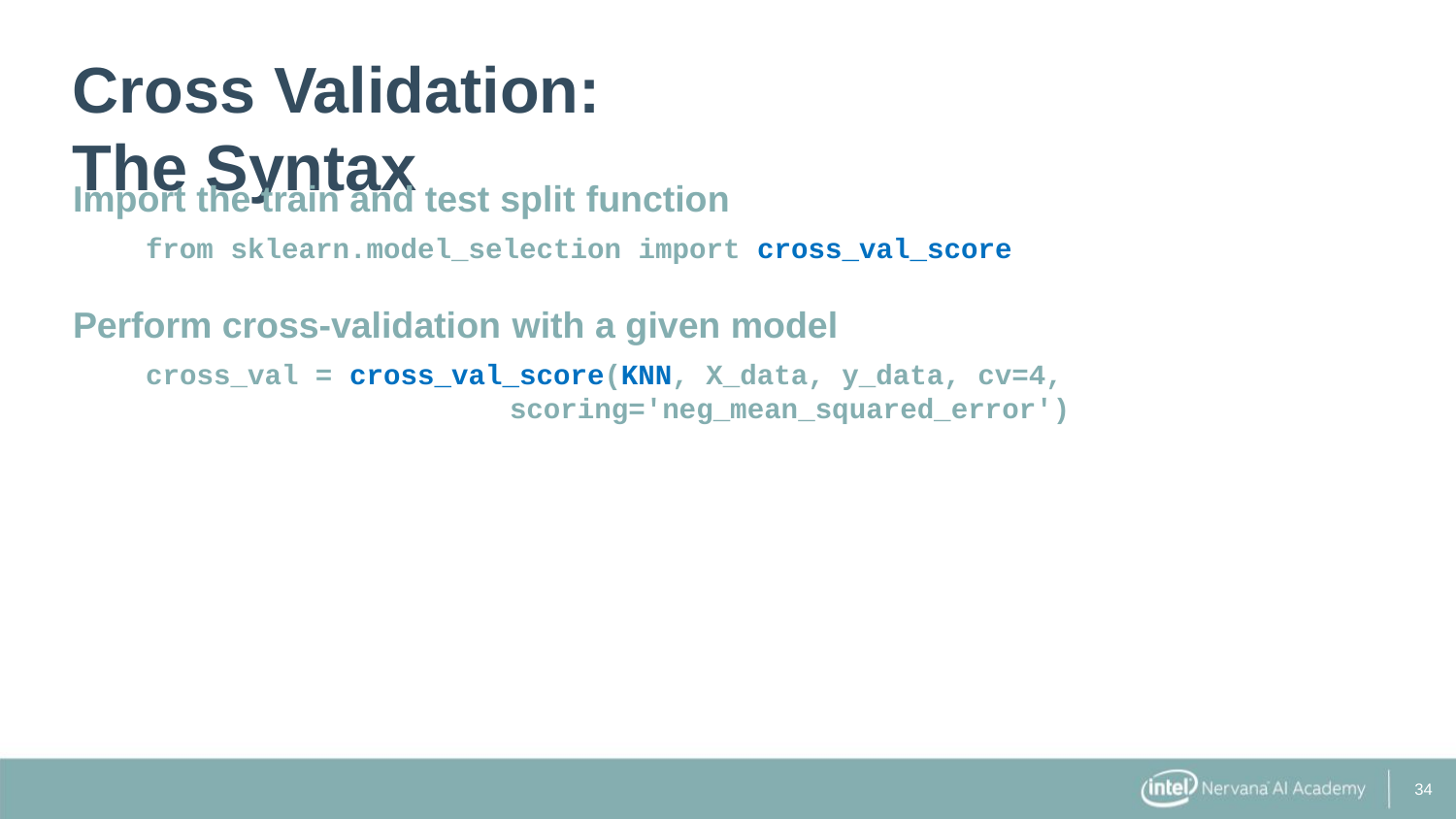

Cross Validation: The Syntax
Import the train and test split function
from sklearn.model_selection import cross_val_score
Perform cross-validation with a given model
cross_val = cross_val_score(KNN, X_data, y_data, cv=4,
scoring='neg_mean_squared_error')
34